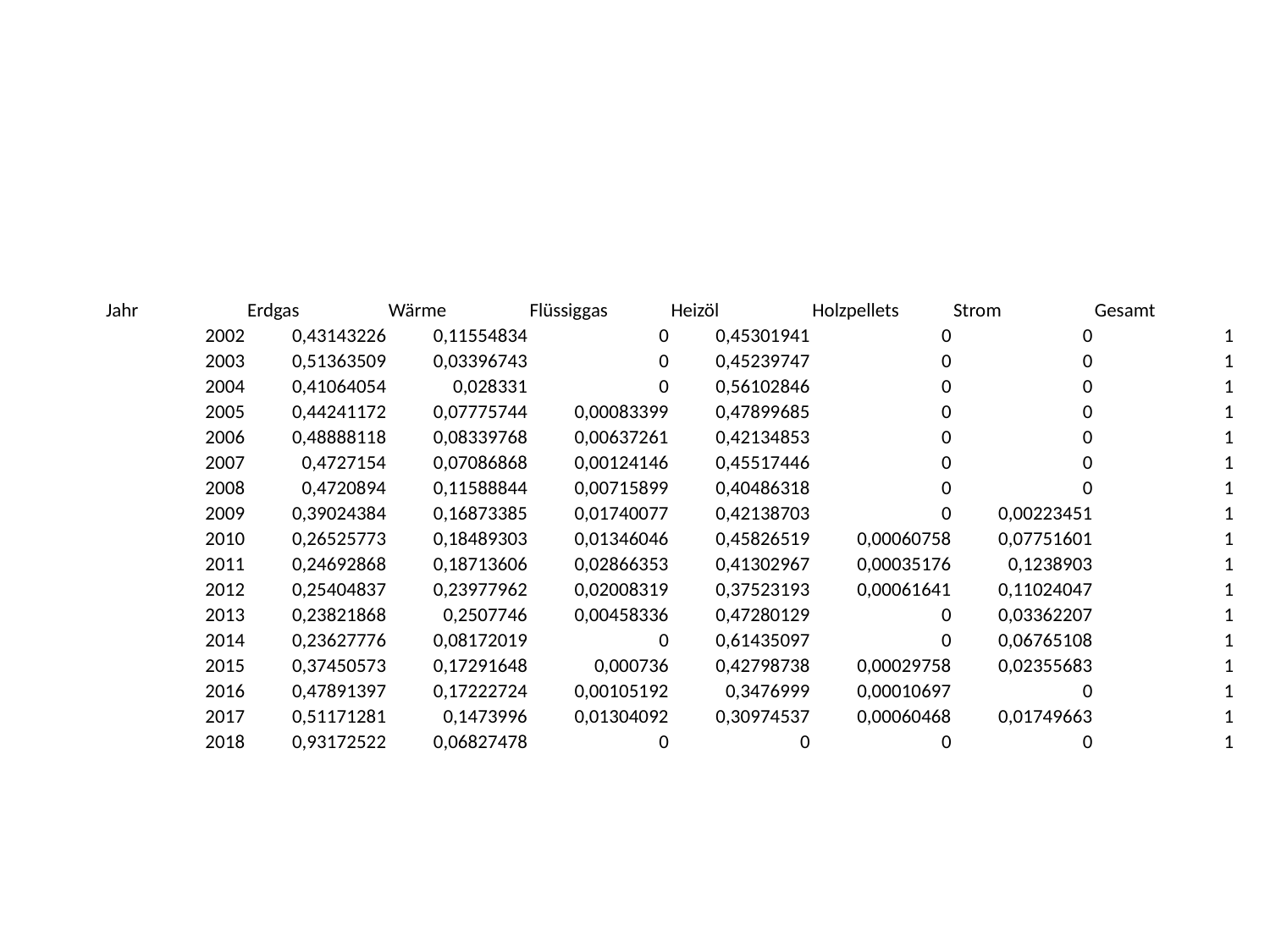

| Jahr | Erdgas | Wärme | Flüssiggas | Heizöl | Holzpellets | Strom | Gesamt |
| --- | --- | --- | --- | --- | --- | --- | --- |
| 2002 | 0,43143226 | 0,11554834 | 0 | 0,45301941 | 0 | 0 | 1 |
| 2003 | 0,51363509 | 0,03396743 | 0 | 0,45239747 | 0 | 0 | 1 |
| 2004 | 0,41064054 | 0,028331 | 0 | 0,56102846 | 0 | 0 | 1 |
| 2005 | 0,44241172 | 0,07775744 | 0,00083399 | 0,47899685 | 0 | 0 | 1 |
| 2006 | 0,48888118 | 0,08339768 | 0,00637261 | 0,42134853 | 0 | 0 | 1 |
| 2007 | 0,4727154 | 0,07086868 | 0,00124146 | 0,45517446 | 0 | 0 | 1 |
| 2008 | 0,4720894 | 0,11588844 | 0,00715899 | 0,40486318 | 0 | 0 | 1 |
| 2009 | 0,39024384 | 0,16873385 | 0,01740077 | 0,42138703 | 0 | 0,00223451 | 1 |
| 2010 | 0,26525773 | 0,18489303 | 0,01346046 | 0,45826519 | 0,00060758 | 0,07751601 | 1 |
| 2011 | 0,24692868 | 0,18713606 | 0,02866353 | 0,41302967 | 0,00035176 | 0,1238903 | 1 |
| 2012 | 0,25404837 | 0,23977962 | 0,02008319 | 0,37523193 | 0,00061641 | 0,11024047 | 1 |
| 2013 | 0,23821868 | 0,2507746 | 0,00458336 | 0,47280129 | 0 | 0,03362207 | 1 |
| 2014 | 0,23627776 | 0,08172019 | 0 | 0,61435097 | 0 | 0,06765108 | 1 |
| 2015 | 0,37450573 | 0,17291648 | 0,000736 | 0,42798738 | 0,00029758 | 0,02355683 | 1 |
| 2016 | 0,47891397 | 0,17222724 | 0,00105192 | 0,3476999 | 0,00010697 | 0 | 1 |
| 2017 | 0,51171281 | 0,1473996 | 0,01304092 | 0,30974537 | 0,00060468 | 0,01749663 | 1 |
| 2018 | 0,93172522 | 0,06827478 | 0 | 0 | 0 | 0 | 1 |